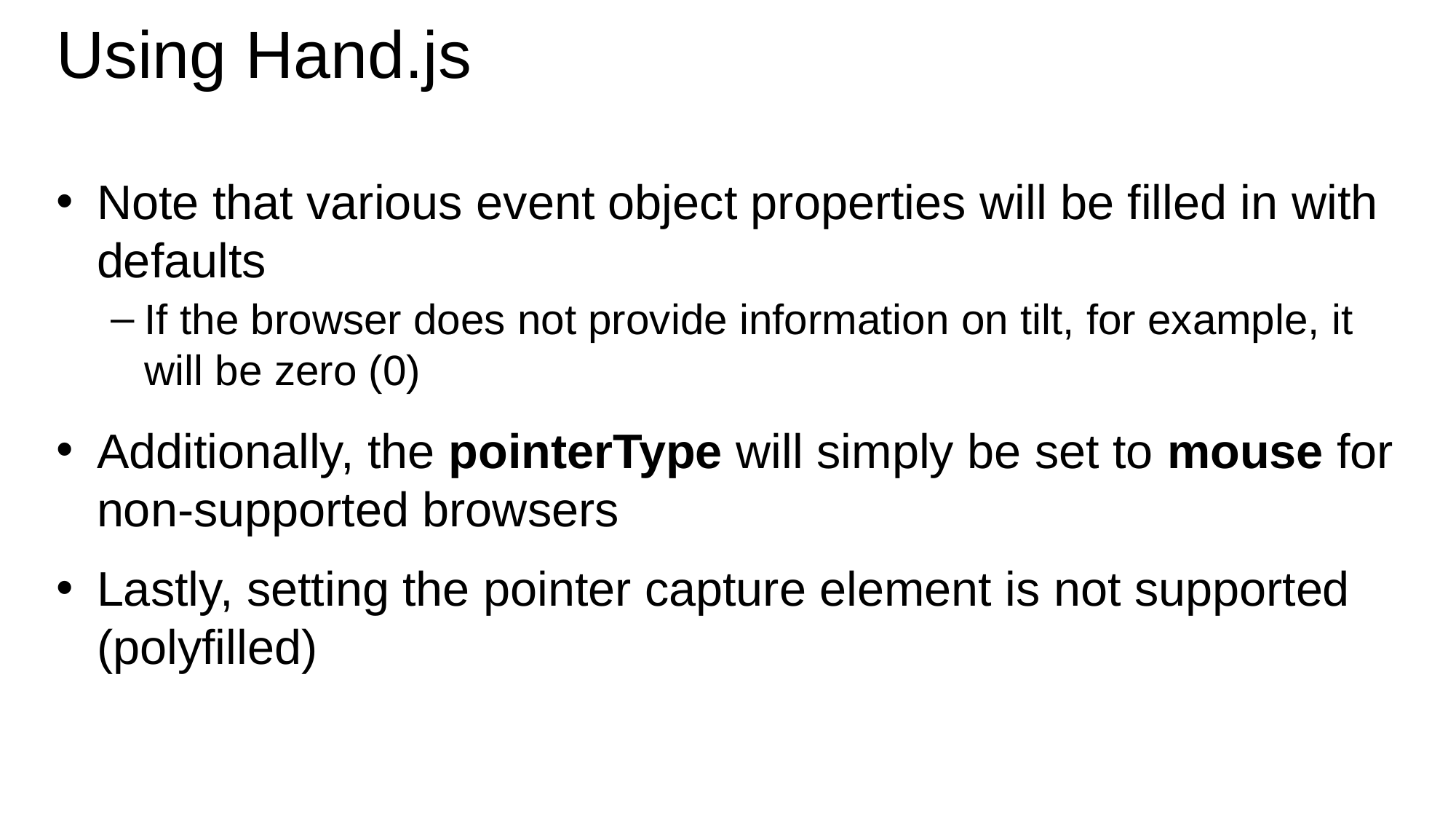

# Using Hand.js
Note that various event object properties will be filled in with defaults
If the browser does not provide information on tilt, for example, it will be zero (0)
Additionally, the pointerType will simply be set to mouse for non-supported browsers
Lastly, setting the pointer capture element is not supported (polyfilled)